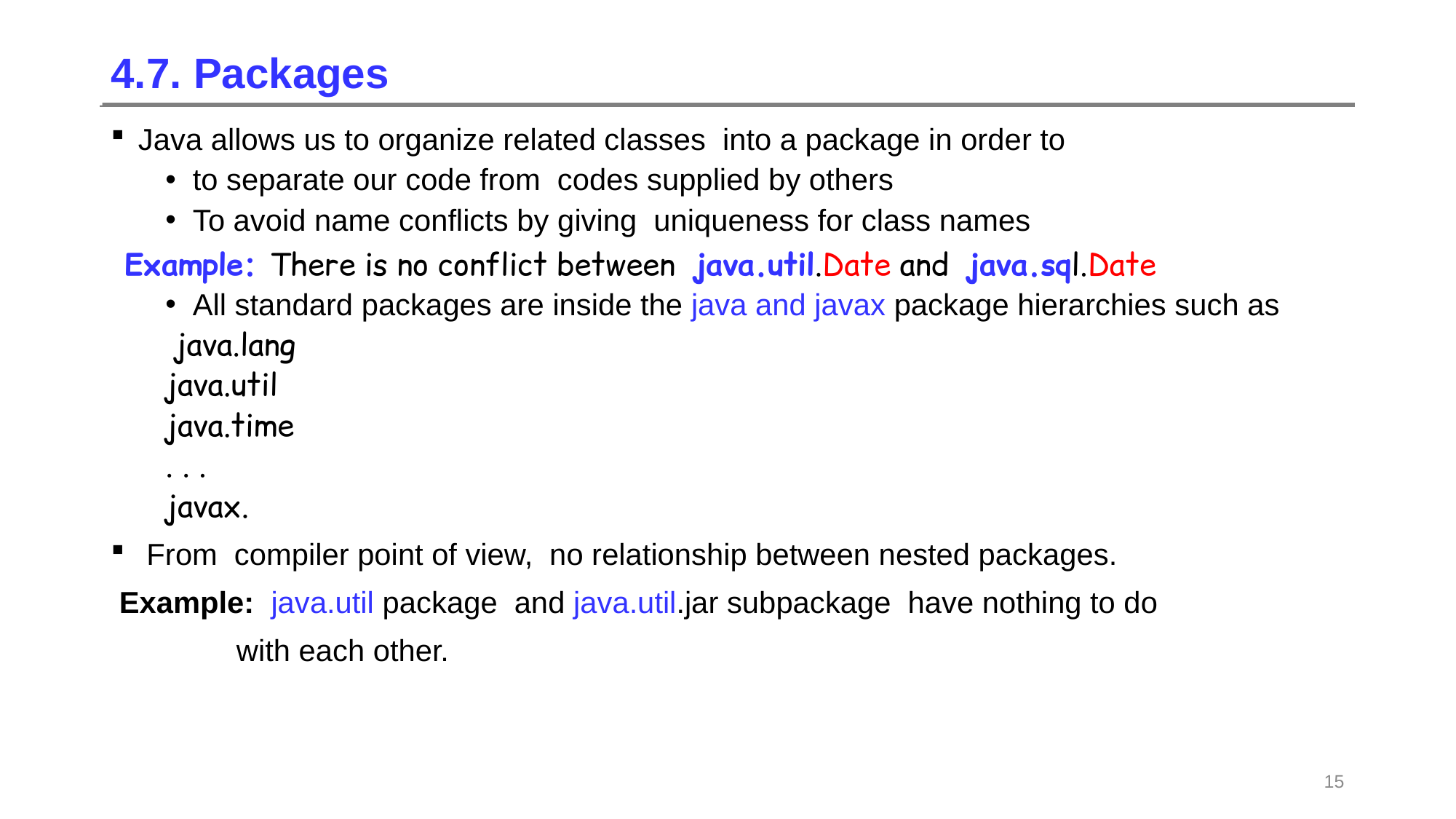

# 4.7. Packages
Java allows us to organize related classes  into a package in order to
to separate our code from  codes supplied by others
To avoid name conflicts by giving  uniqueness for class names
Example: There is no conflict between  java.util.Date and  java.sql.Date
All standard packages are inside the java and javax package hierarchies such as
 java.lang
java.util
java.time
. . .
javax.
 From  compiler point of view,  no relationship between nested packages.
 Example:  java.util package  and java.util.jar subpackage  have nothing to do
               with each other.
15